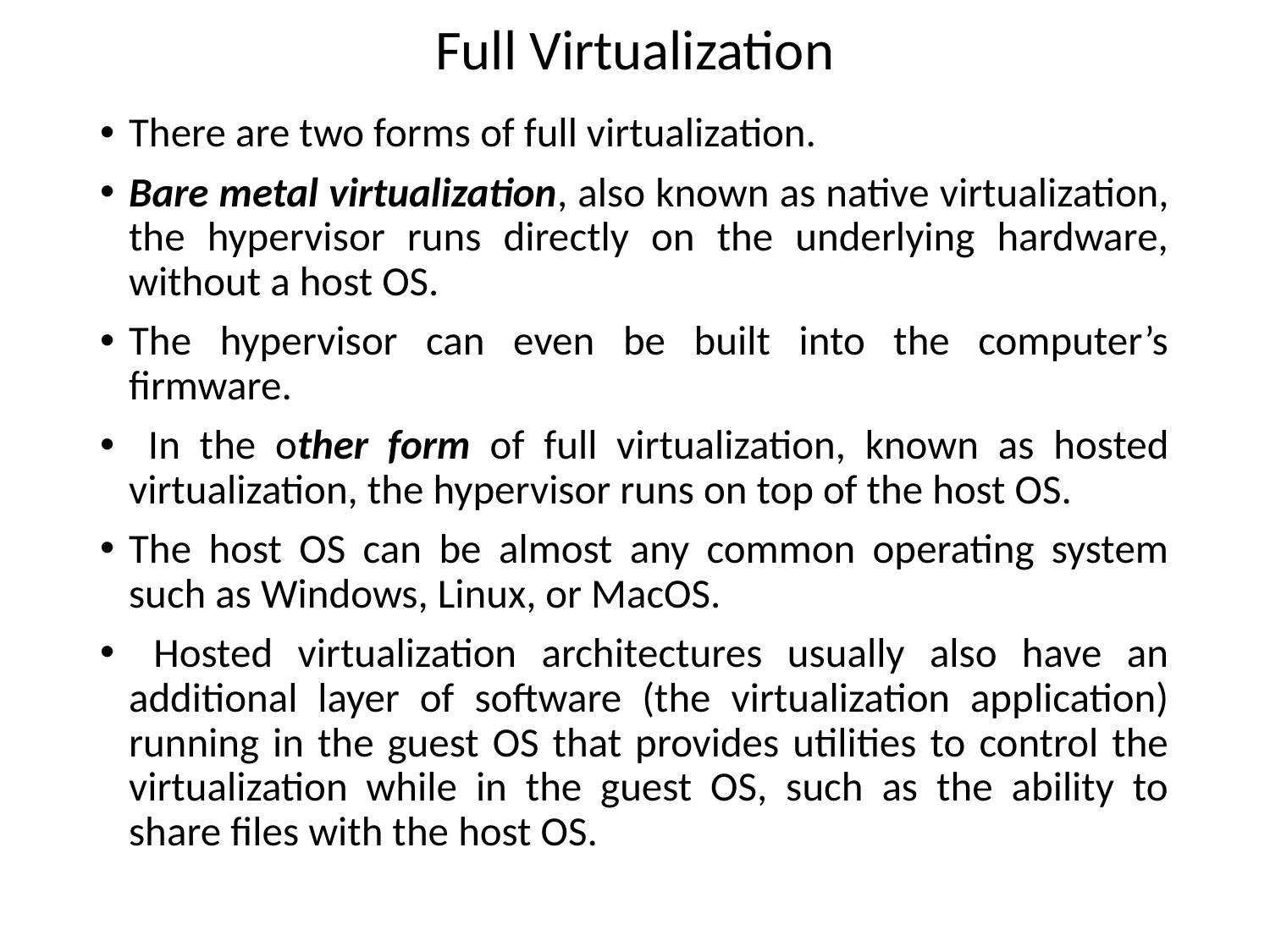

# Full Virtualization
There are two forms of full virtualization.
Bare metal virtualization, also known as native virtualization, the hypervisor runs directly on the underlying hardware, without a host OS.
The hypervisor can even be built into the computer’s firmware.
 In the other form of full virtualization, known as hosted virtualization, the hypervisor runs on top of the host OS.
The host OS can be almost any common operating system such as Windows, Linux, or MacOS.
 Hosted virtualization architectures usually also have an additional layer of software (the virtualization application) running in the guest OS that provides utilities to control the virtualization while in the guest OS, such as the ability to share files with the host OS.